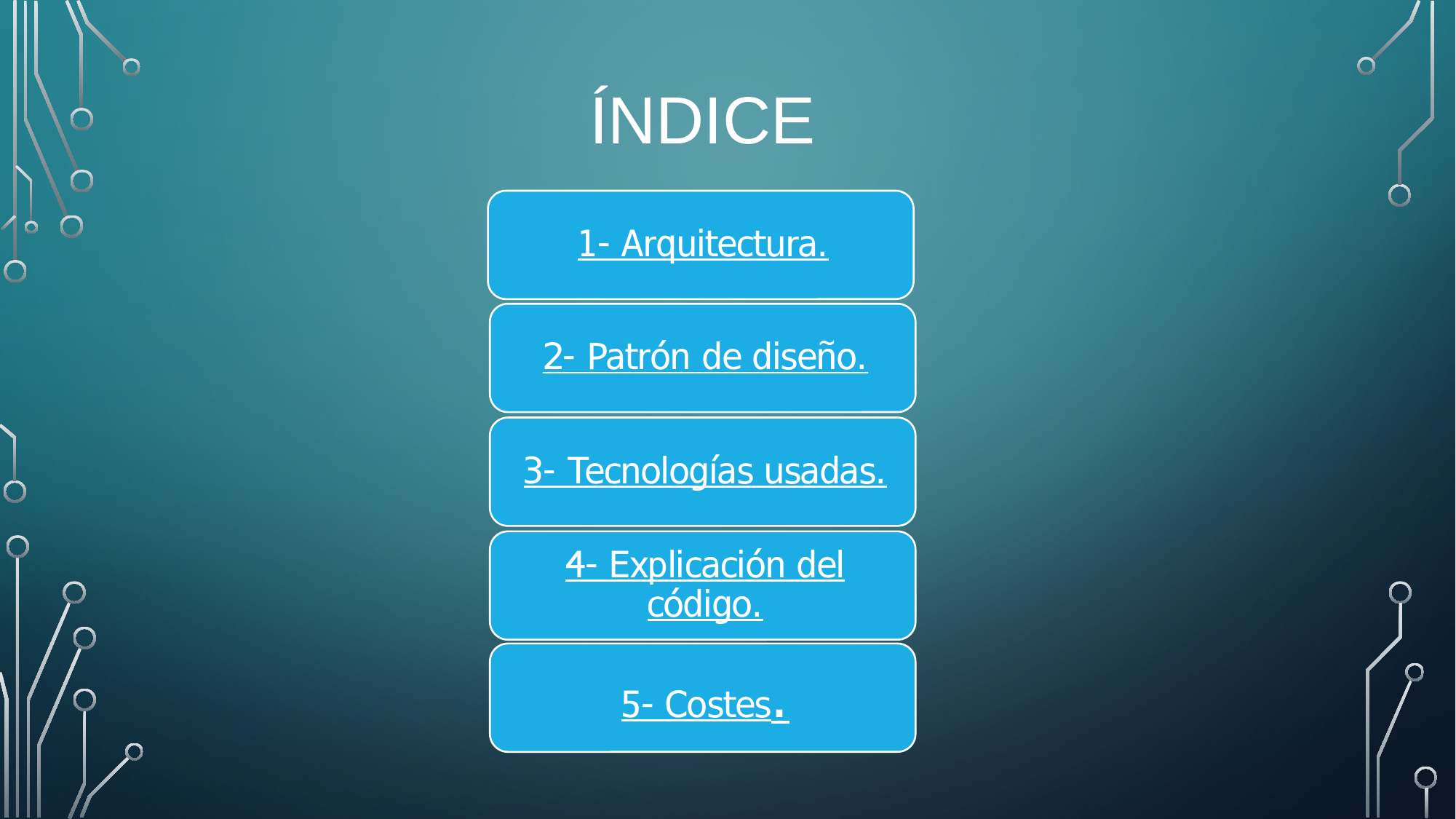

# índice
1- Arquitectura.
2- Patrón de diseño.
3- Tecnologías usadas.
4- Explicación del código.
5- Costes.